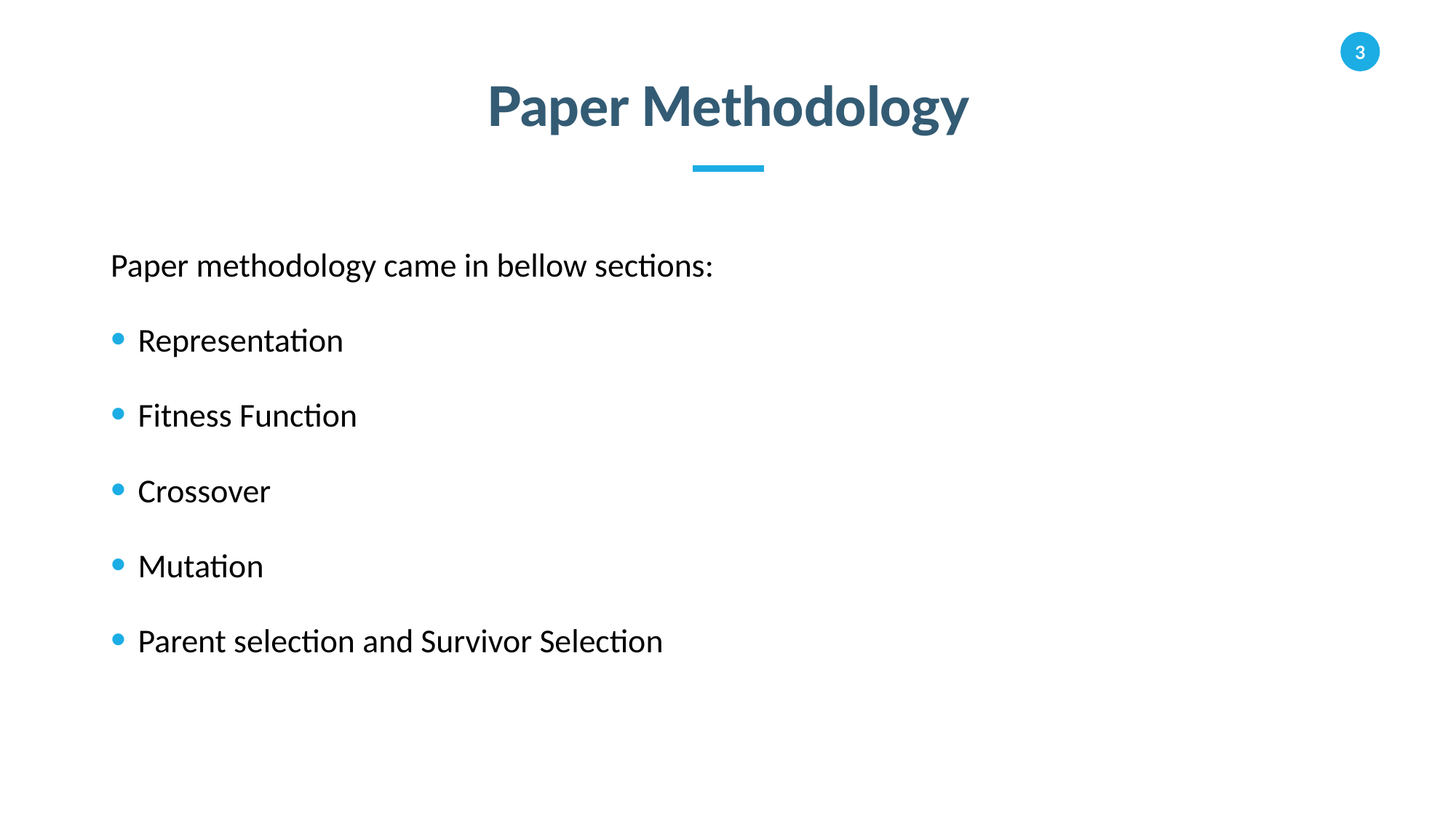

Paper Methodology
Paper methodology came in bellow sections:
Representation
Fitness Function
Crossover
Mutation
Parent selection and Survivor Selection